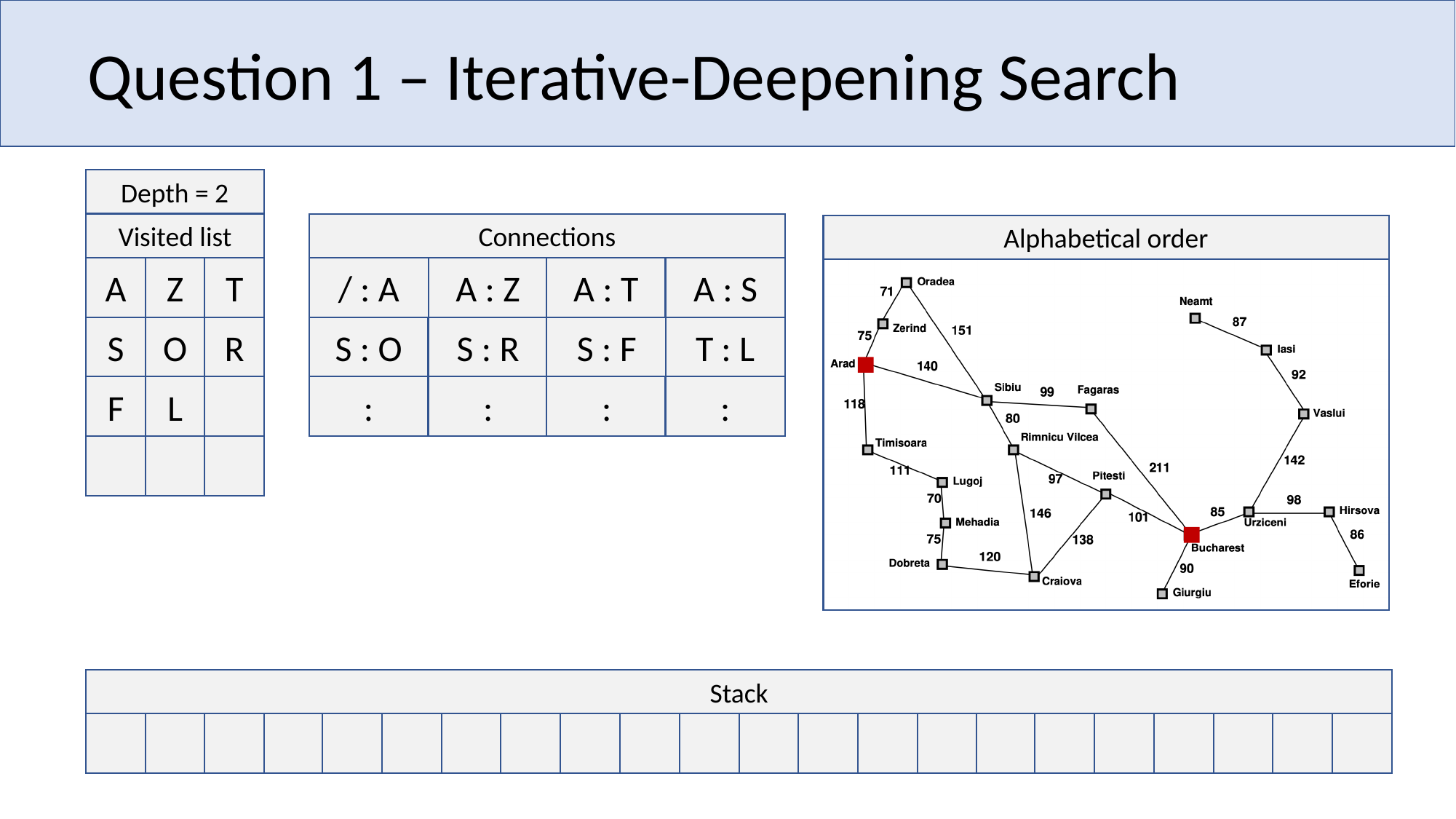

# Question 1 – Iterative-Deepening Search

Depth = 2
Visited list
Connections
Alphabetical order
/ : A
A : Z
A : T
A : S
A
Z
T

S
O
R
S : O
S : R
S : F
T : L

F
L

 :
 :
 :
 :

Stack